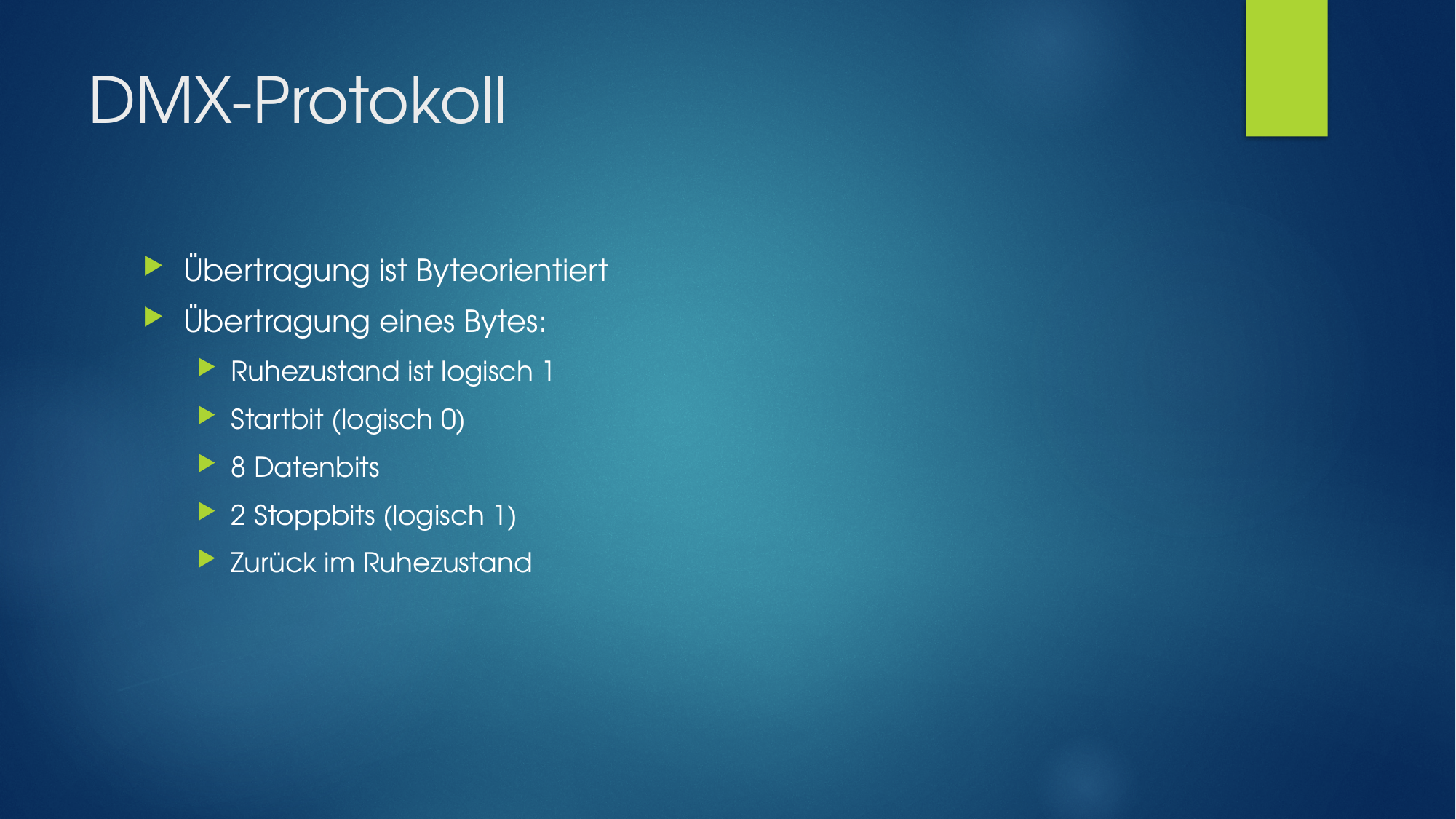

# DMX-Protokoll
Übertragung ist Byteorientiert
Übertragung eines Bytes:
Ruhezustand ist logisch 1
Startbit (logisch 0)
8 Datenbits
2 Stoppbits (logisch 1)
Zurück im Ruhezustand